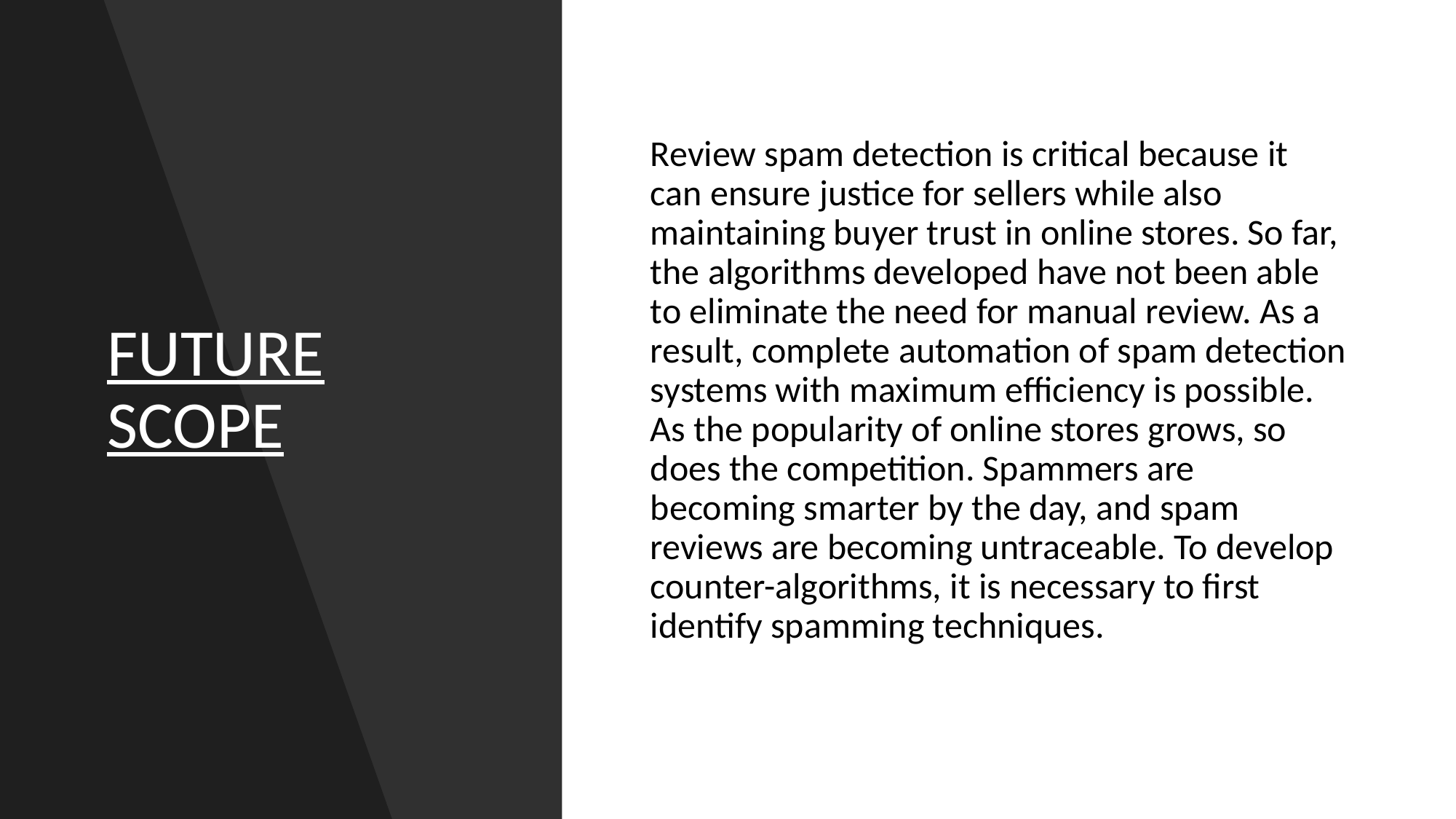

# FUTURE SCOPE
Review spam detection is critical because it can ensure justice for sellers while also maintaining buyer trust in online stores. So far, the algorithms developed have not been able to eliminate the need for manual review. As a result, complete automation of spam detection systems with maximum efficiency is possible. As the popularity of online stores grows, so does the competition. Spammers are becoming smarter by the day, and spam reviews are becoming untraceable. To develop counter-algorithms, it is necessary to first identify spamming techniques.